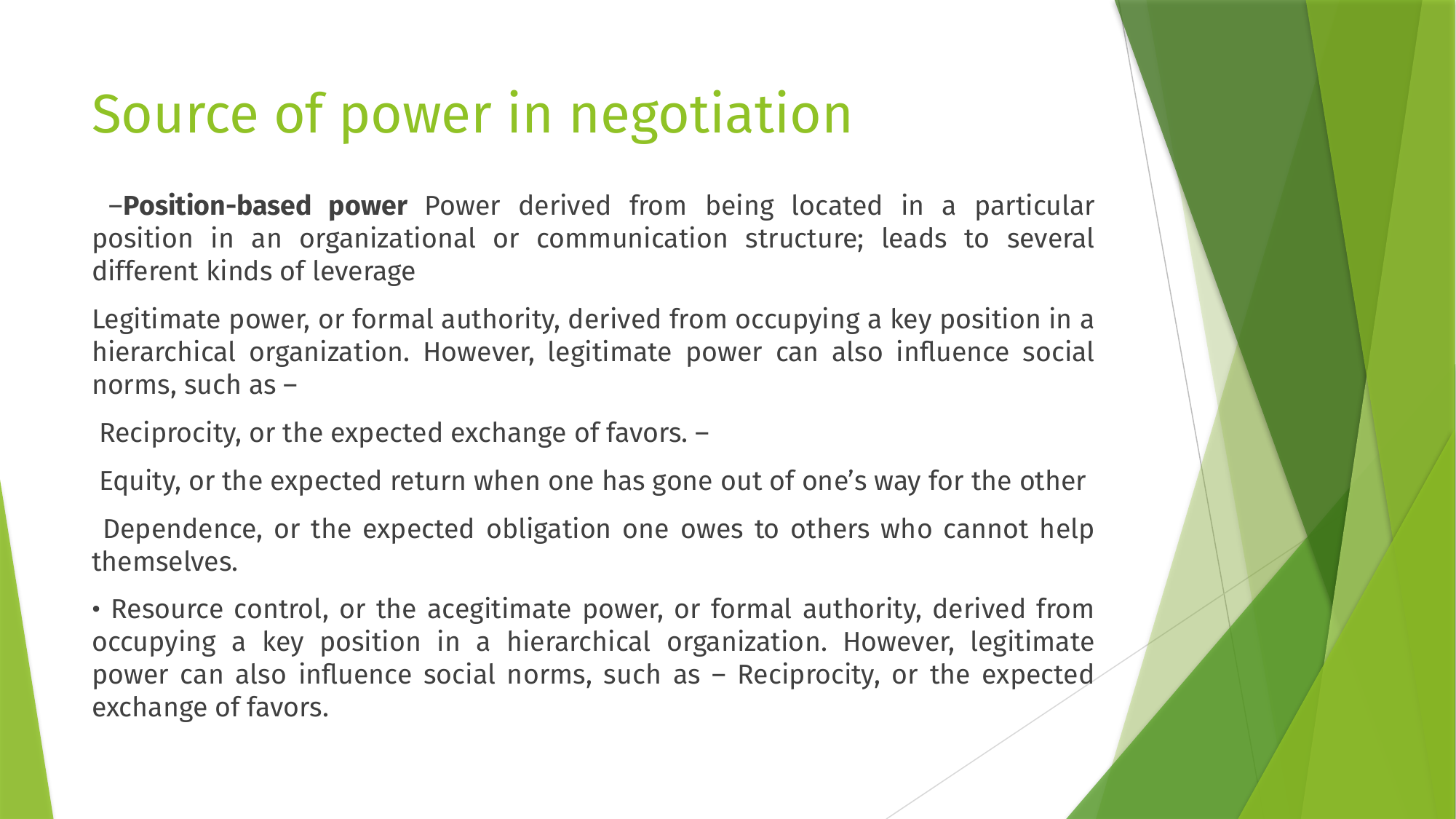

# Source of power in negotiation
 –Position-based power Power derived from being located in a particular position in an organizational or communication structure; leads to several different kinds of leverage
Legitimate power, or formal authority, derived from occupying a key position in a hierarchical organization. However, legitimate power can also influence social norms, such as –
 Reciprocity, or the expected exchange of favors. –
 Equity, or the expected return when one has gone out of one’s way for the other
 Dependence, or the expected obligation one owes to others who cannot help themselves.
• Resource control, or the acegitimate power, or formal authority, derived from occupying a key position in a hierarchical organization. However, legitimate power can also influence social norms, such as – Reciprocity, or the expected exchange of favors.